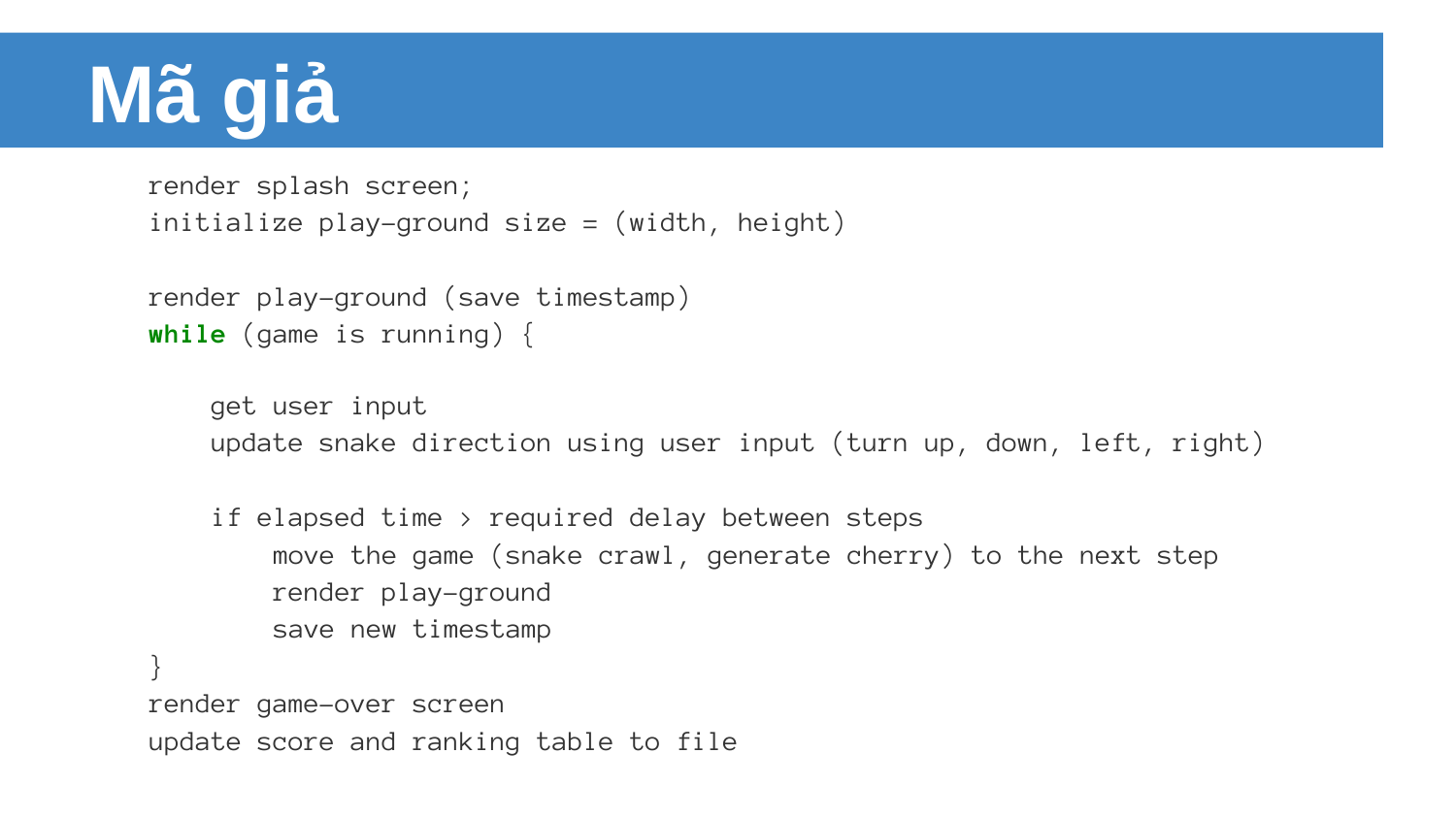

# Mã giả
    render splash screen;
    initialize play-ground size = (width, height)
    render play-ground (save timestamp)
    while (game is running) {
        get user input
        update snake direction using user input (turn up, down, left, right)
        if elapsed time > required delay between steps
            move the game (snake crawl, generate cherry) to the next step
            render play-ground
            save new timestamp
    }
    render game-over screen
    update score and ranking table to file